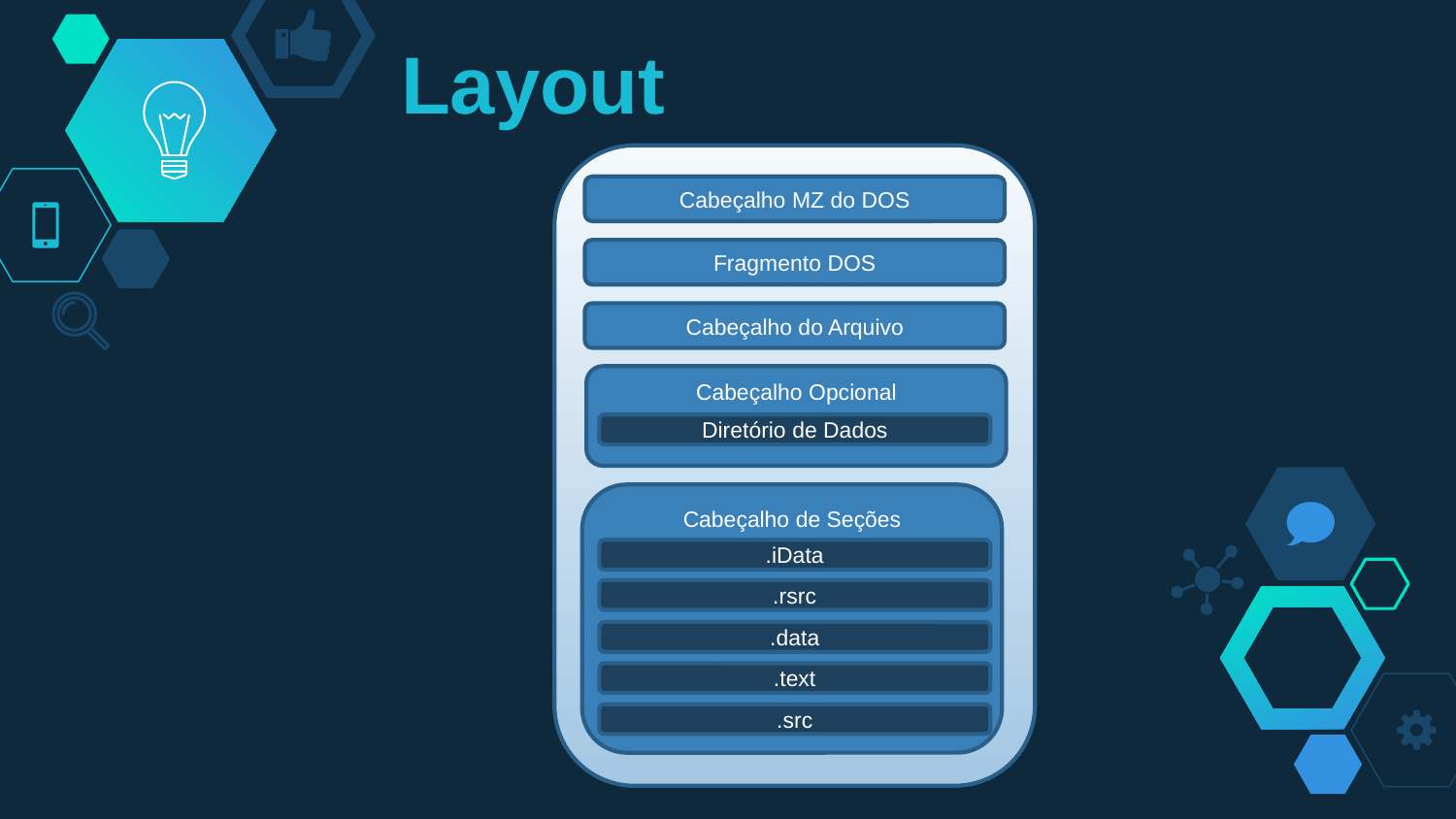

# Layout

Cabeçalho MZ do DOS
Fragmento DOS
Cabeçalho do Arquivo
Cabeçalho Opcional
Diretório de Dados
Cabeçalho de Seções
.iData
.rsrc
.data
.text
.src